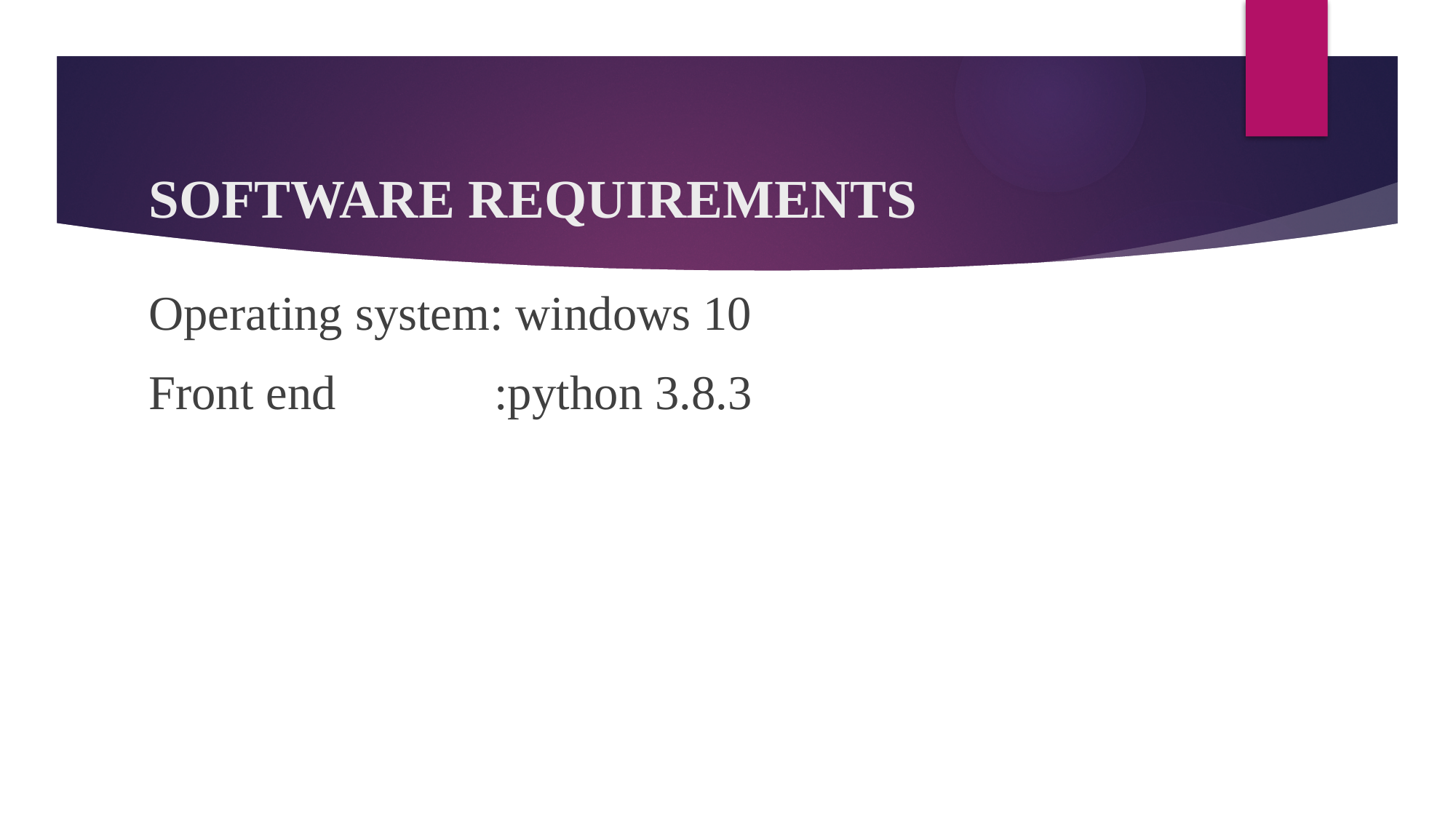

# SOFTWARE REQUIREMENTS
Operating system: windows 10
Front end             :python 3.8.3